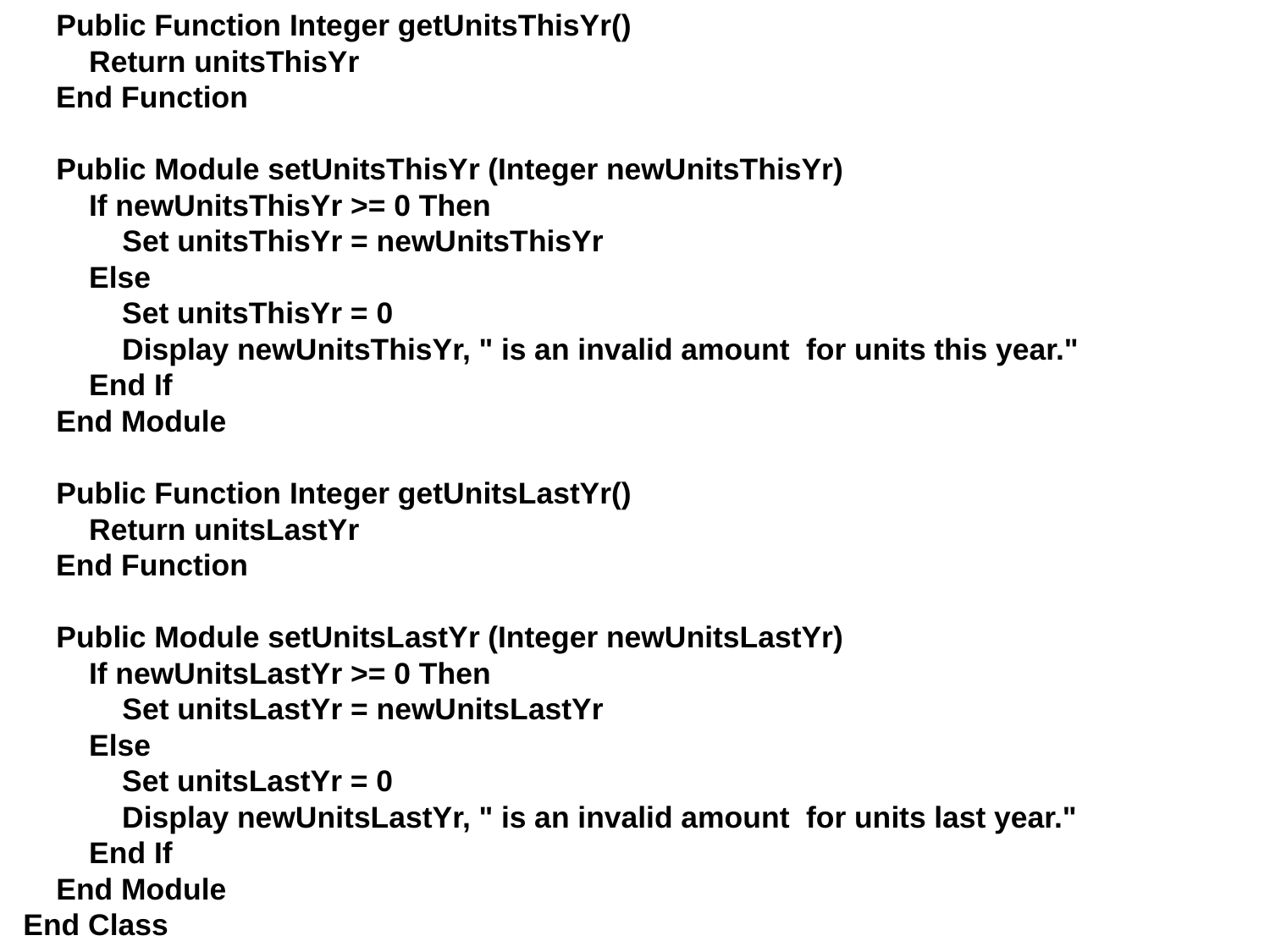

Public Function Integer getUnitsThisYr()
        Return unitsThisYr
    End Function

    Public Module setUnitsThisYr (Integer newUnitsThisYr)
        If newUnitsThisYr >= 0 Then
            Set unitsThisYr = newUnitsThisYr
        Else
            Set unitsThisYr = 0
            Display newUnitsThisYr, " is an invalid amount  for units this year."
        End If
    End Module

    Public Function Integer getUnitsLastYr()
        Return unitsLastYr
    End Function

    Public Module setUnitsLastYr (Integer newUnitsLastYr)
        If newUnitsLastYr >= 0 Then
            Set unitsLastYr = newUnitsLastYr
        Else
            Set unitsLastYr = 0
            Display newUnitsLastYr, " is an invalid amount  for units last year."
        End If
    End Module
End Class
CSI 117
Gaddis Chapter 4 - Part 2 - Week 7
36